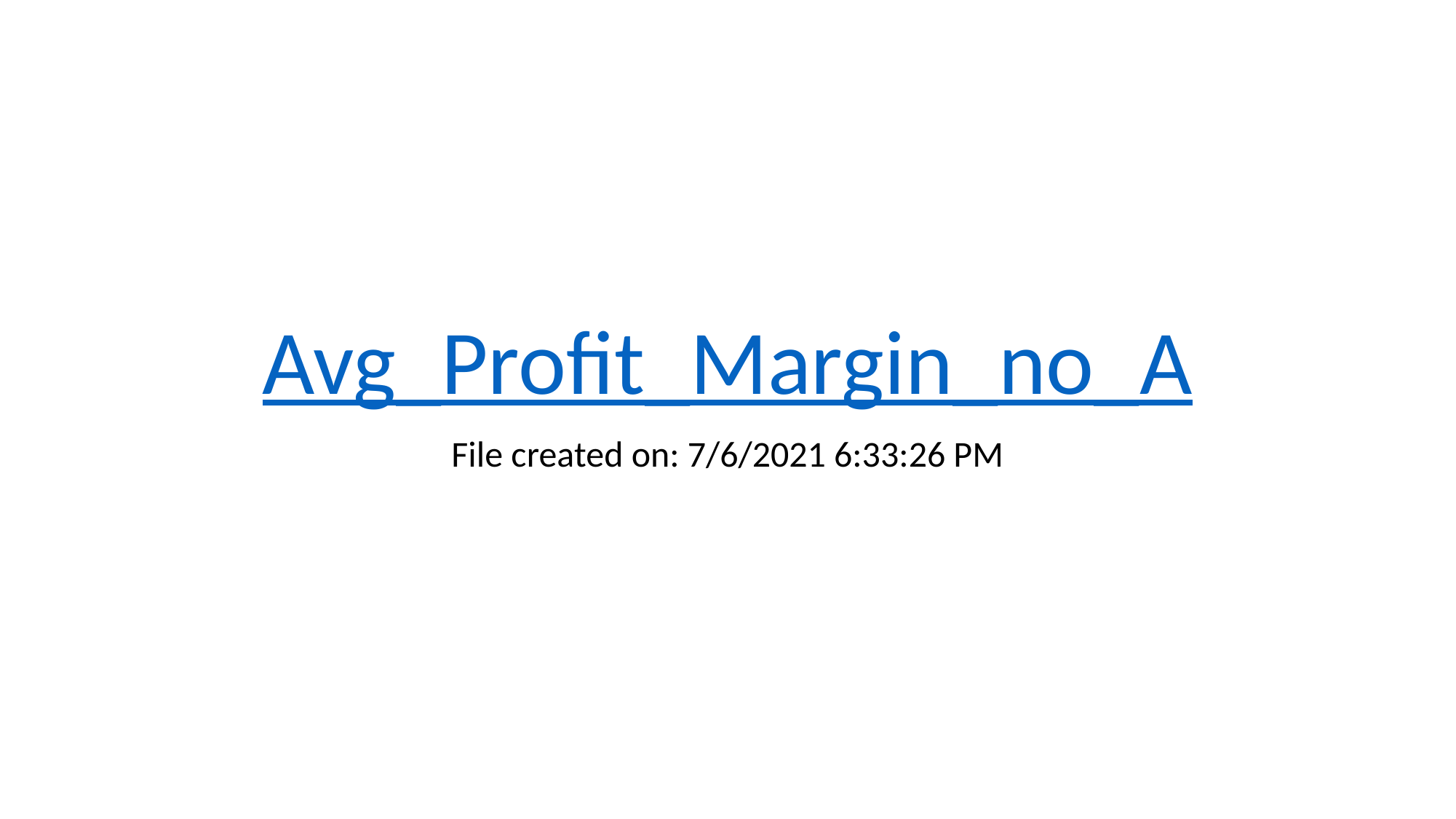

# Avg_Profit_Margin_no_A
File created on: 7/6/2021 6:33:26 PM